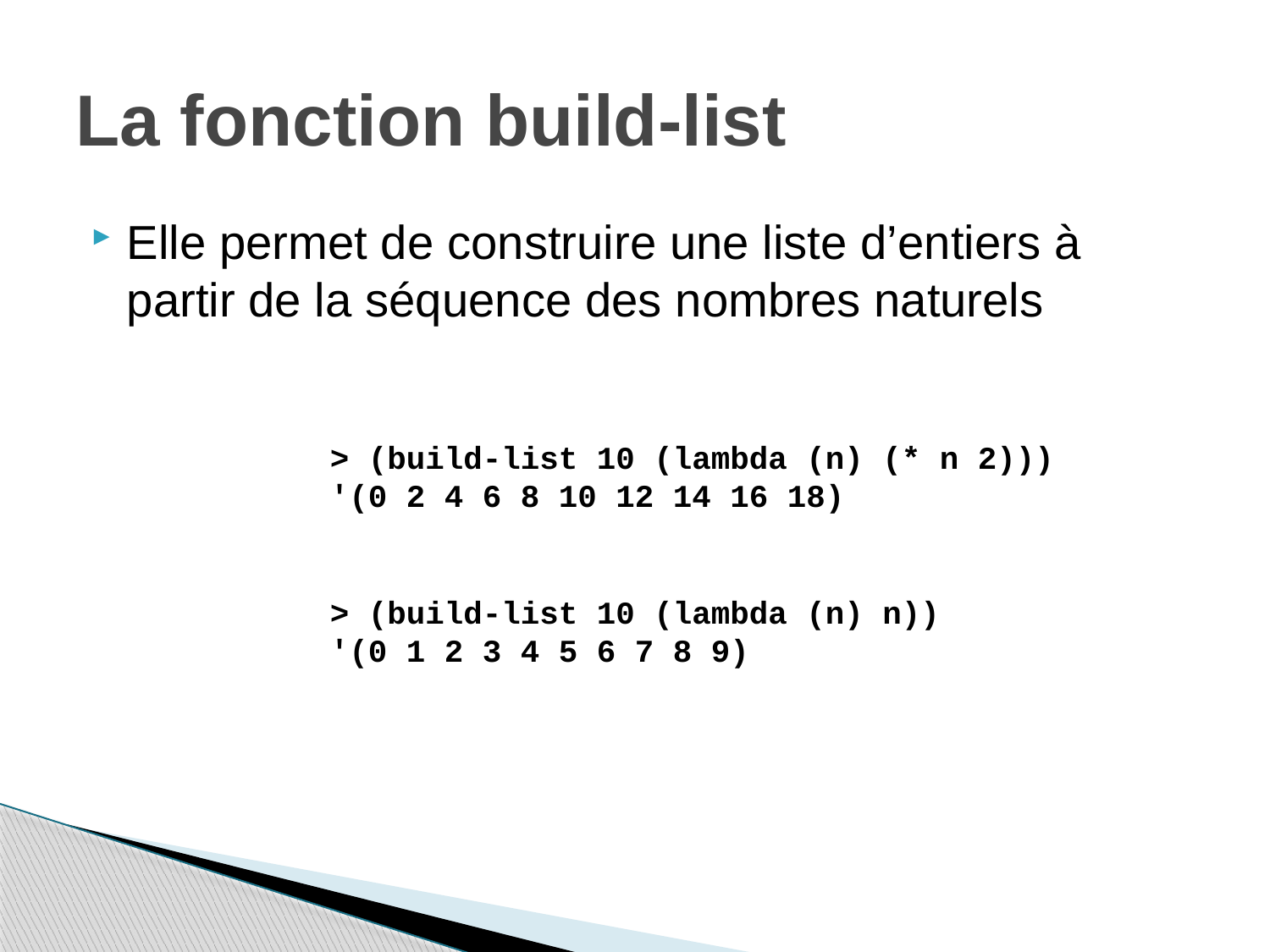

# La fonction build-list
Elle permet de construire une liste d’entiers à partir de la séquence des nombres naturels
> (build-list 10 (lambda (n) (* n 2)))
'(0 2 4 6 8 10 12 14 16 18)
> (build-list 10 (lambda (n) n))
'(0 1 2 3 4 5 6 7 8 9)